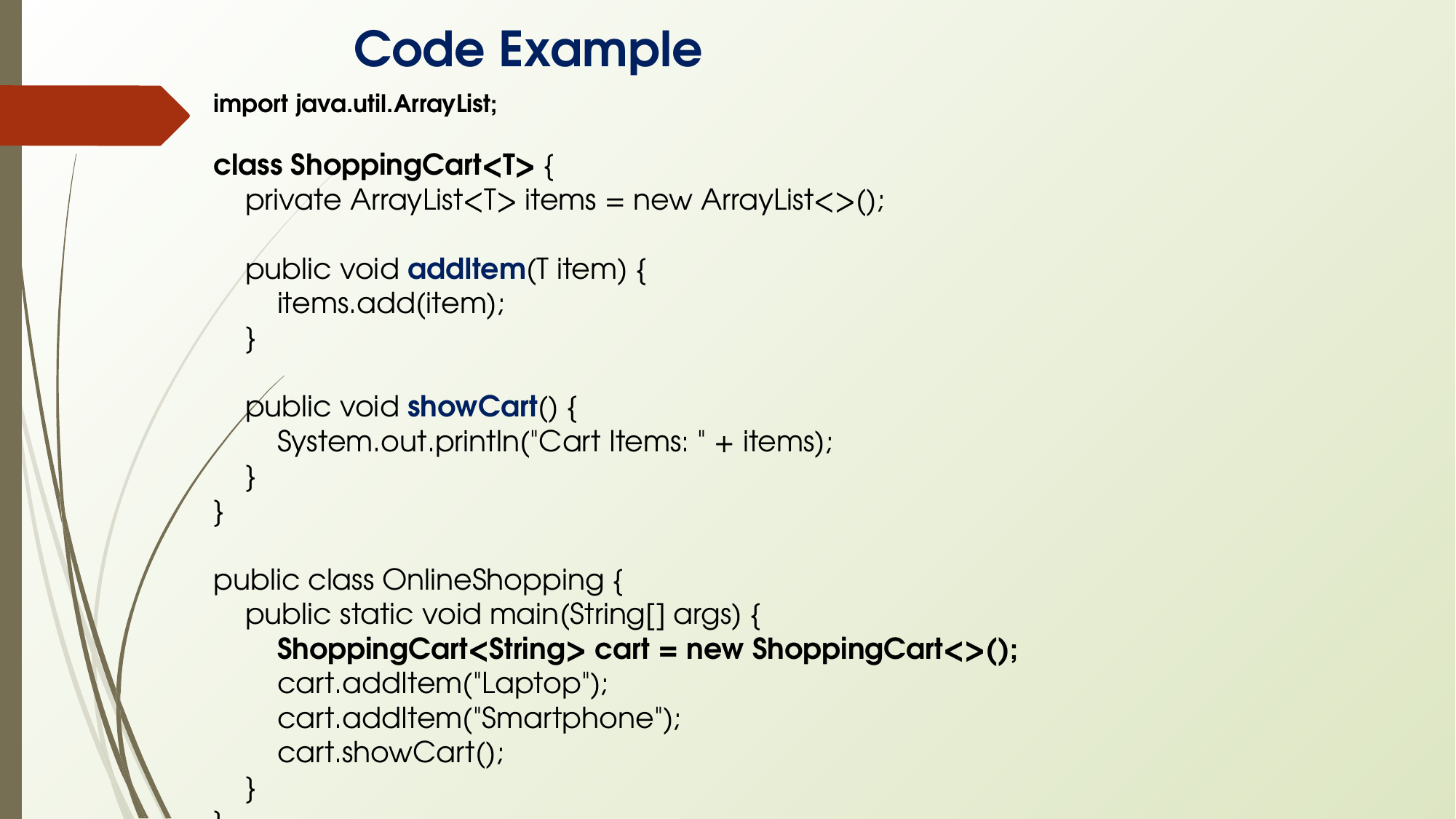

Code Example

import java.util.ArrayList;

class ShoppingCart<T> {
    private ArrayList<T> items = new ArrayList<>();

    public void addItem(T item) {
        items.add(item);
    }

    public void showCart() {
        System.out.println("Cart Items: " + items);
    }
}

public class OnlineShopping {
    public static void main(String[] args) {
        ShoppingCart<String> cart = new ShoppingCart<>();
        cart.addItem("Laptop");
        cart.addItem("Smartphone");
        cart.showCart();
    }
}